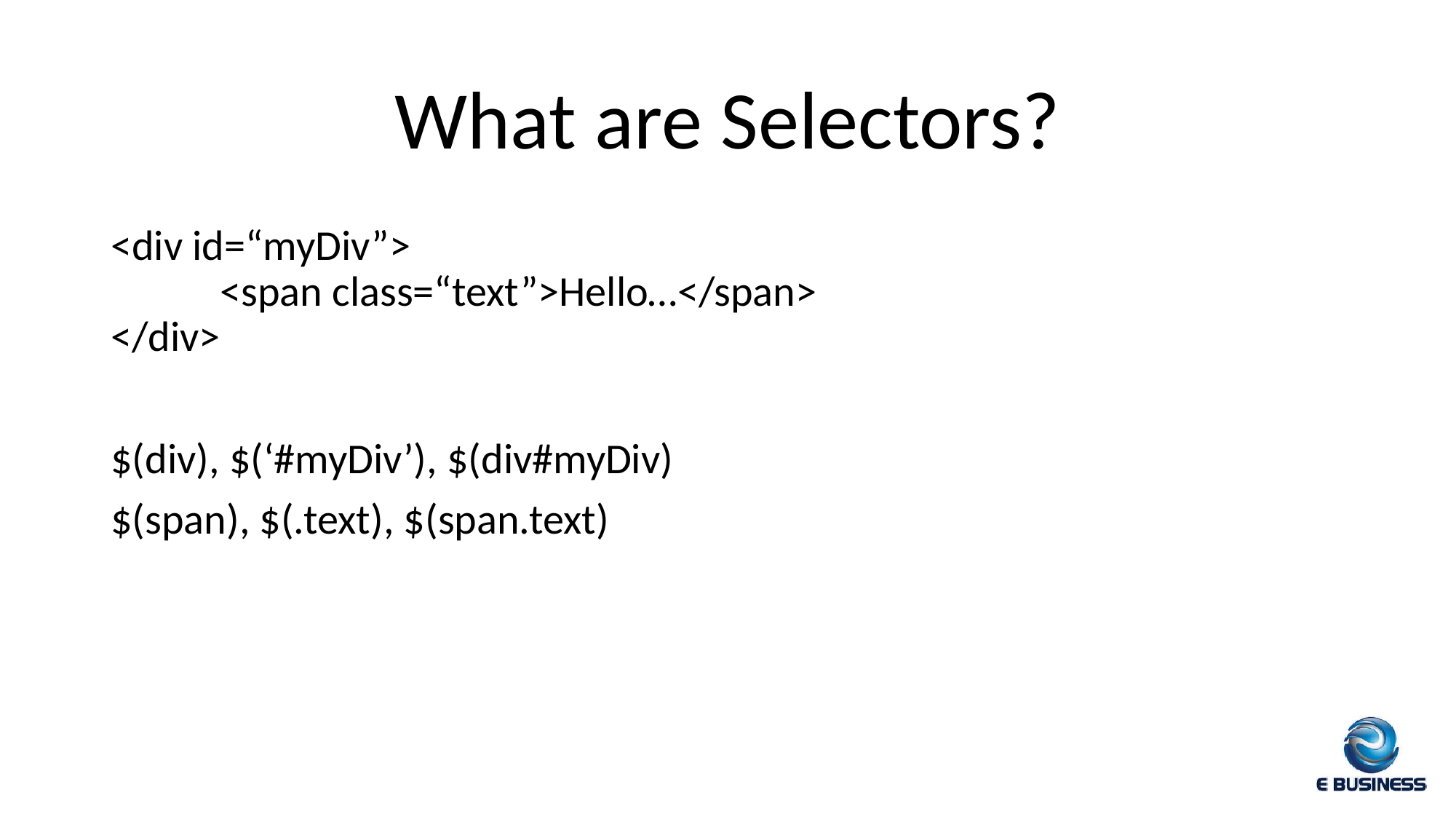

# What are Selectors?
<div id=“myDiv”>
	<span class=“text”>Hello…</span>
</div>

$(div), $(‘#myDiv’), $(div#myDiv)
$(span), $(.text), $(span.text)